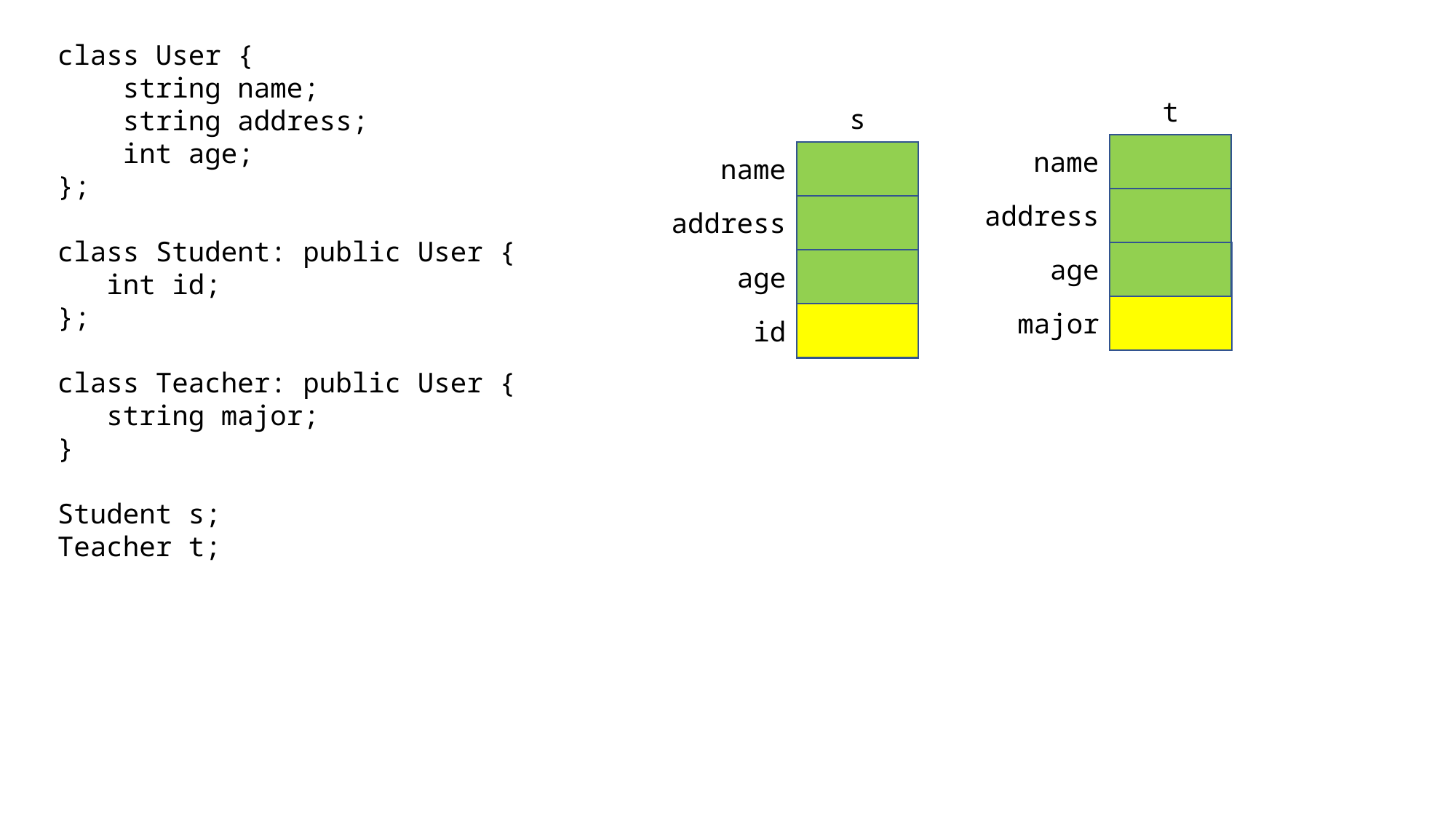

class User {
    string name;
    string address;
    int age;
};

class Student: public User {
   int id;
};

class Teacher: public User {
   string major;
}

Student s;
Teacher t;
t
s

name

name

address

address

age

age

major

id